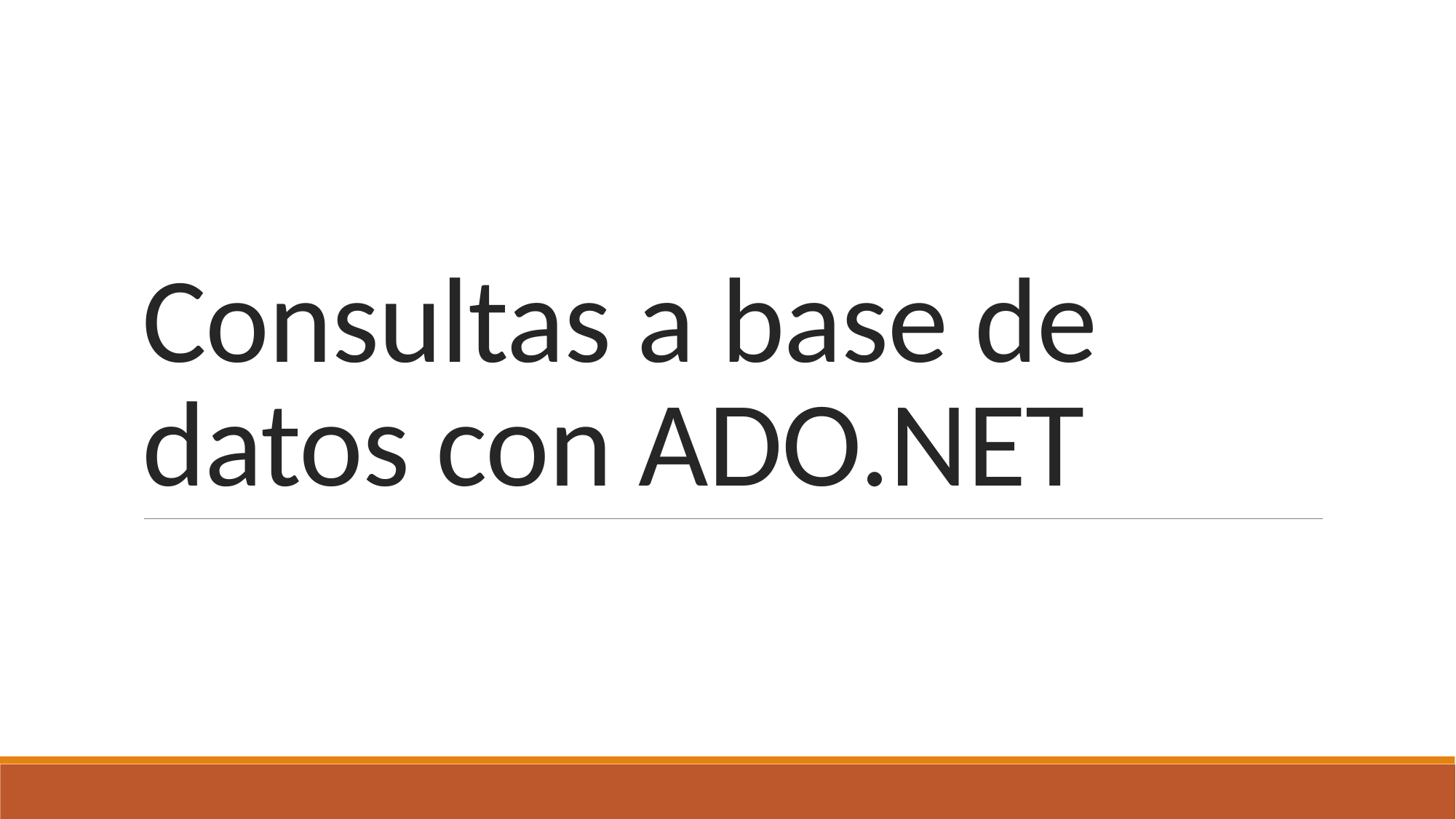

# Consultas a base de datos con ADO.NET